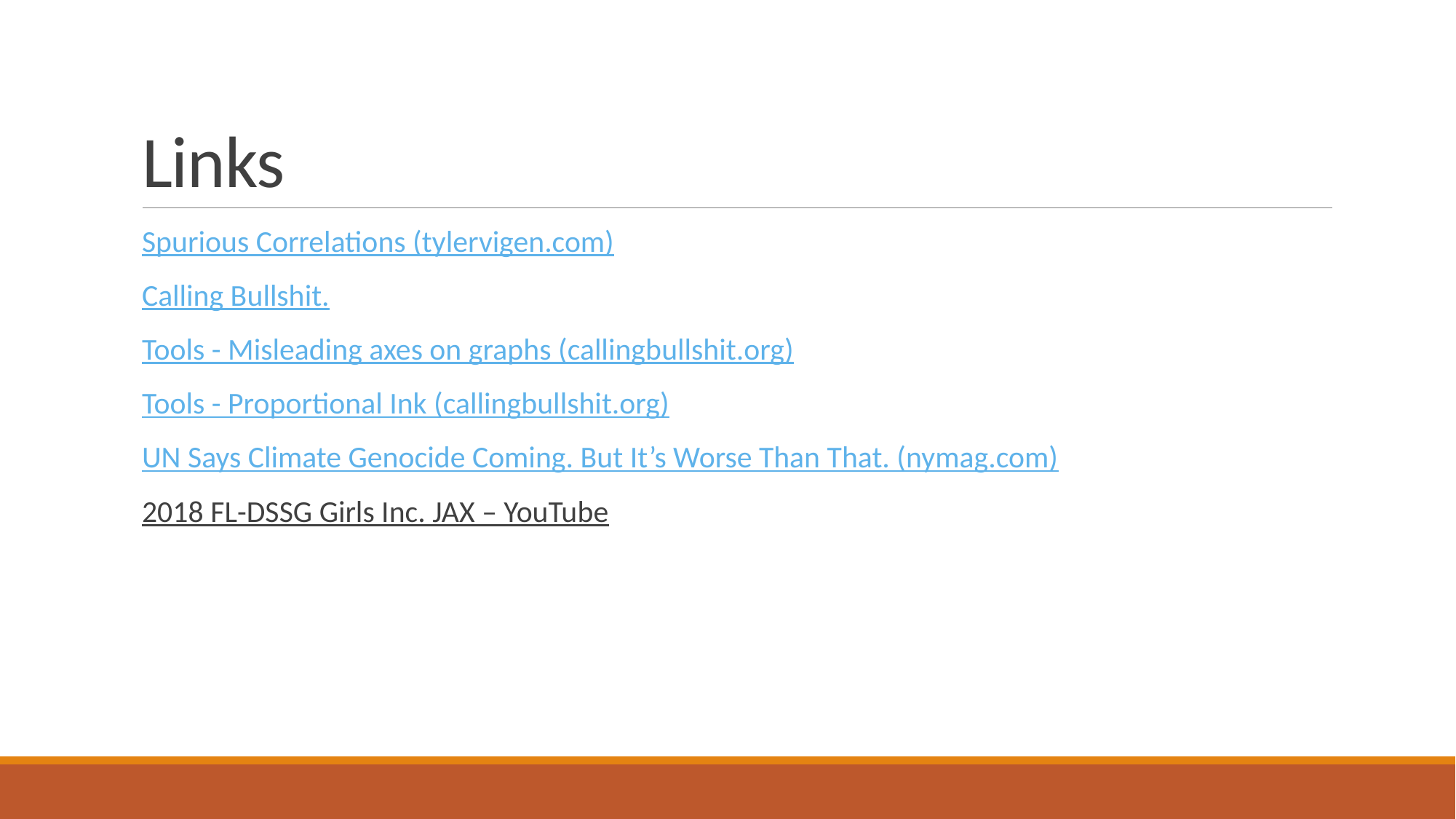

# Links
Spurious Correlations (tylervigen.com)
Calling Bullshit.
Tools - Misleading axes on graphs (callingbullshit.org)
Tools - Proportional Ink (callingbullshit.org)
UN Says Climate Genocide Coming. But It’s Worse Than That. (nymag.com)
2018 FL-DSSG Girls Inc. JAX – YouTube